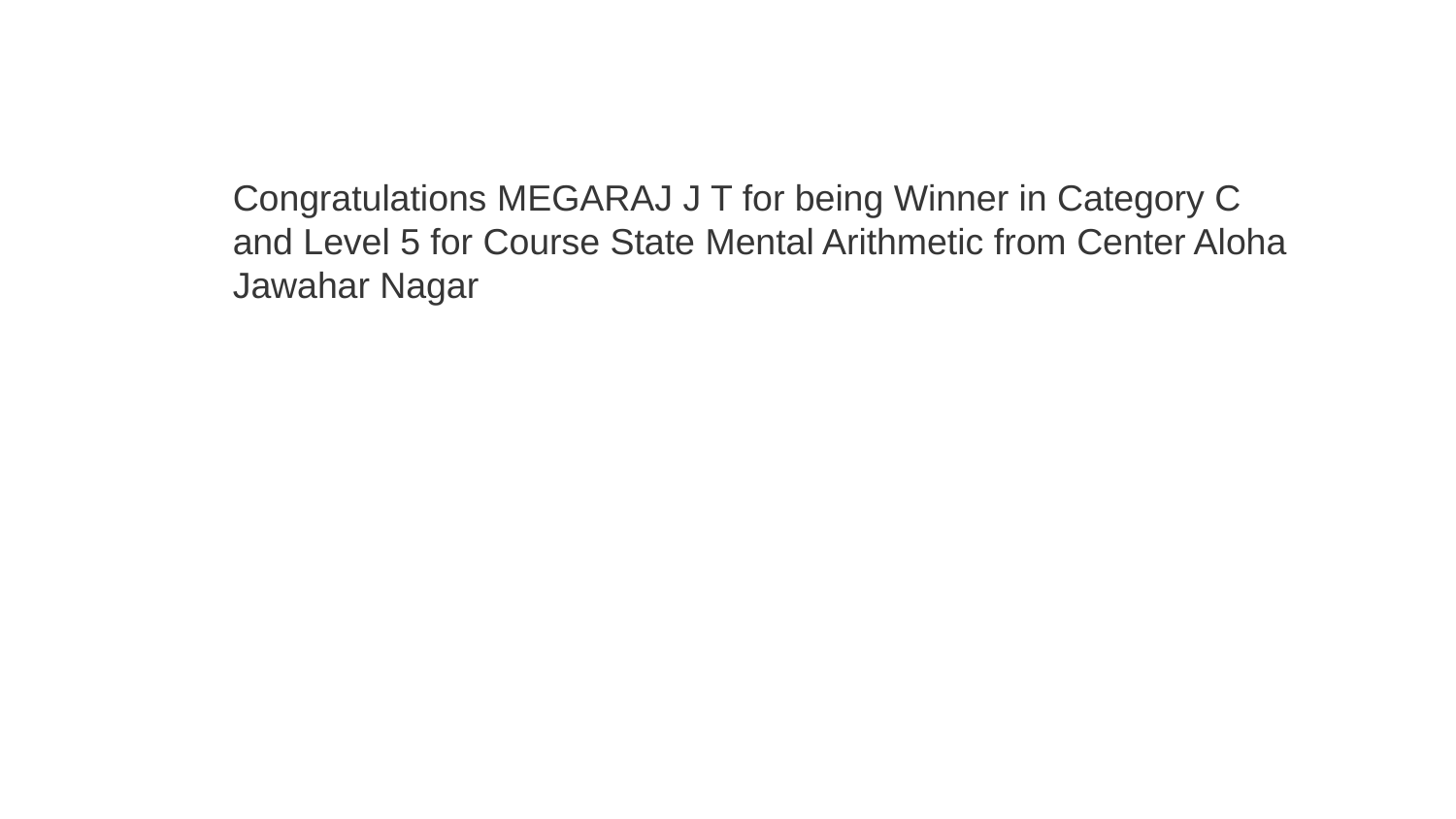

Congratulations MEGARAJ J T for being Winner in Category C and Level 5 for Course State Mental Arithmetic from Center Aloha Jawahar Nagar